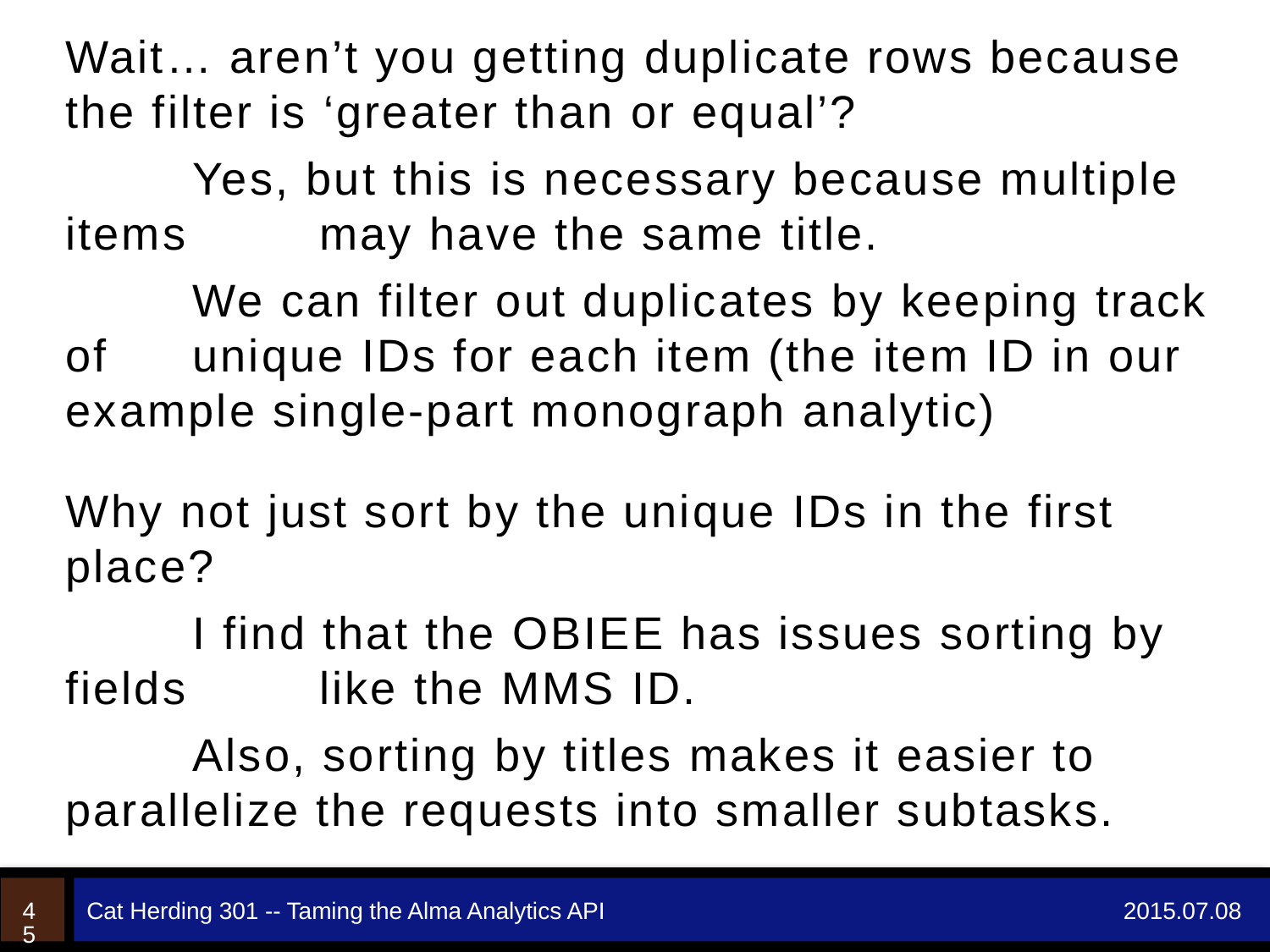

Wait… aren’t you getting duplicate rows because the filter is ‘greater than or equal’?
	Yes, but this is necessary because multiple items 	may have the same title.
	We can filter out duplicates by keeping track of 	unique IDs for each item (the item ID in our 	example single-part monograph analytic)

Why not just sort by the unique IDs in the first place?
	I find that the OBIEE has issues sorting by fields 	like the MMS ID.
	Also, sorting by titles makes it easier to 	parallelize the requests into smaller subtasks.
45
Cat Herding 301 -- Taming the Alma Analytics API
2015.07.08